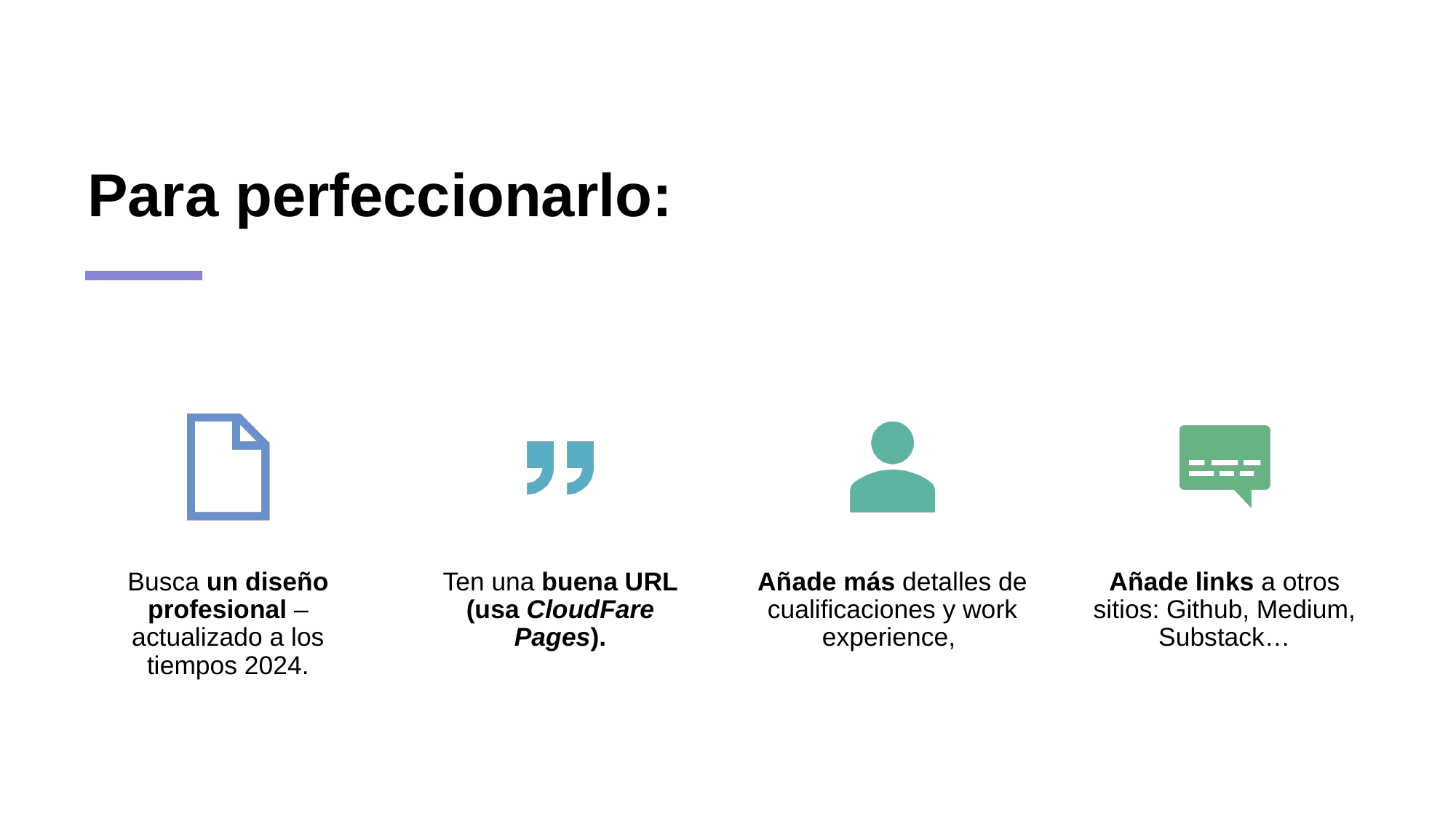

# Para perfeccionarlo:
Busca un diseño profesional –actualizado a los tiempos 2024.
Ten una buena URL (usa CloudFare Pages).
Añade más detalles de cualificaciones y work experience,
Añade links a otros sitios: Github, Medium, Substack…